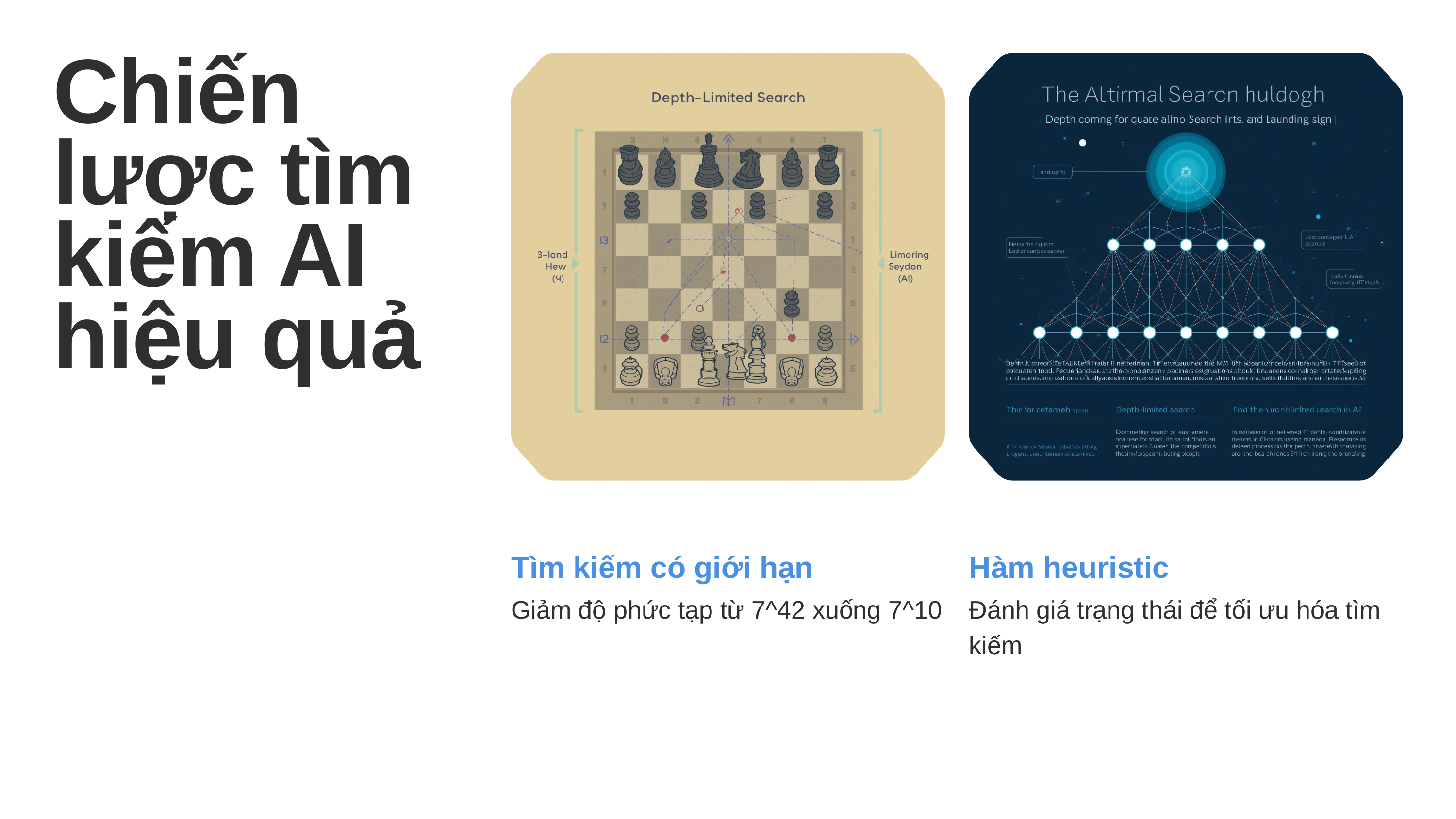

Chiến lược tìm kiếm AI hiệu quả
Tìm kiếm có giới hạn
Giảm độ phức tạp từ 7^42 xuống 7^10
Hàm heuristic
Đánh giá trạng thái để tối ưu hóa tìm kiếm